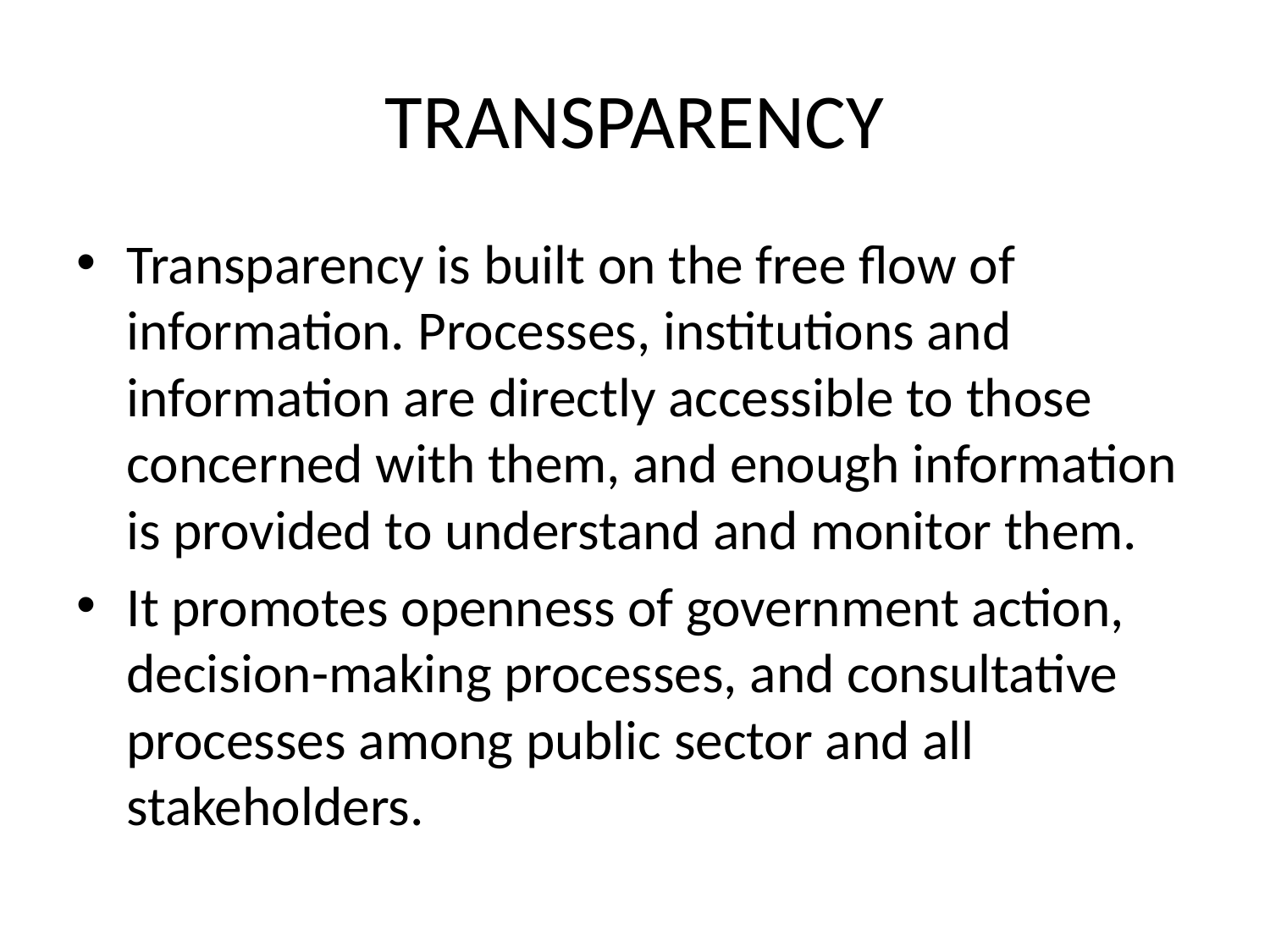

# TRANSPARENCY
Transparency is built on the free flow of information. Processes, institutions and information are directly accessible to those concerned with them, and enough information is provided to understand and monitor them.
It promotes openness of government action, decision-making processes, and consultative processes among public sector and all stakeholders.